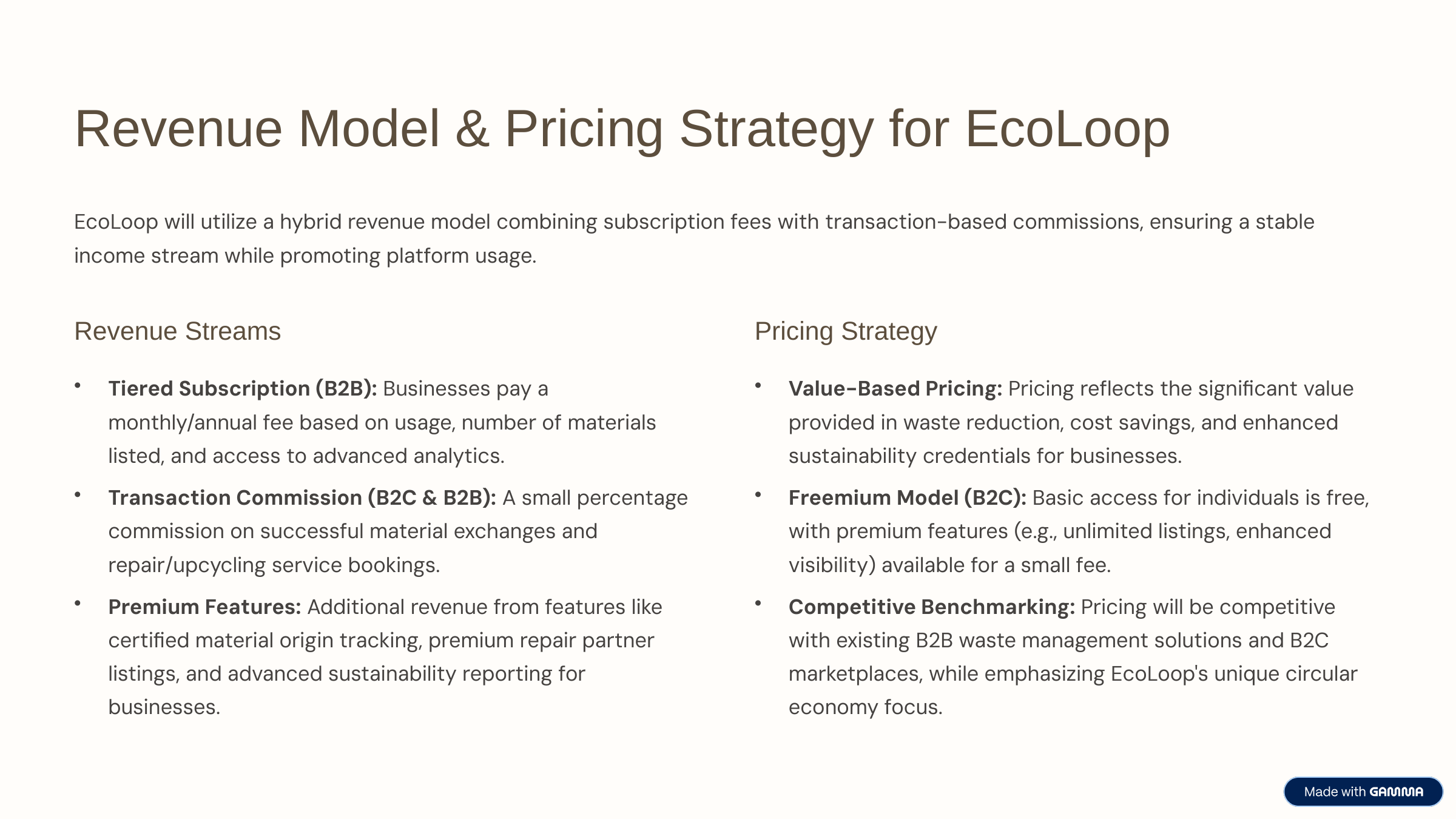

Revenue Model & Pricing Strategy for EcoLoop
EcoLoop will utilize a hybrid revenue model combining subscription fees with transaction-based commissions, ensuring a stable income stream while promoting platform usage.
Revenue Streams
Pricing Strategy
Tiered Subscription (B2B): Businesses pay a monthly/annual fee based on usage, number of materials listed, and access to advanced analytics.
Value-Based Pricing: Pricing reflects the significant value provided in waste reduction, cost savings, and enhanced sustainability credentials for businesses.
Transaction Commission (B2C & B2B): A small percentage commission on successful material exchanges and repair/upcycling service bookings.
Freemium Model (B2C): Basic access for individuals is free, with premium features (e.g., unlimited listings, enhanced visibility) available for a small fee.
Premium Features: Additional revenue from features like certified material origin tracking, premium repair partner listings, and advanced sustainability reporting for businesses.
Competitive Benchmarking: Pricing will be competitive with existing B2B waste management solutions and B2C marketplaces, while emphasizing EcoLoop's unique circular economy focus.